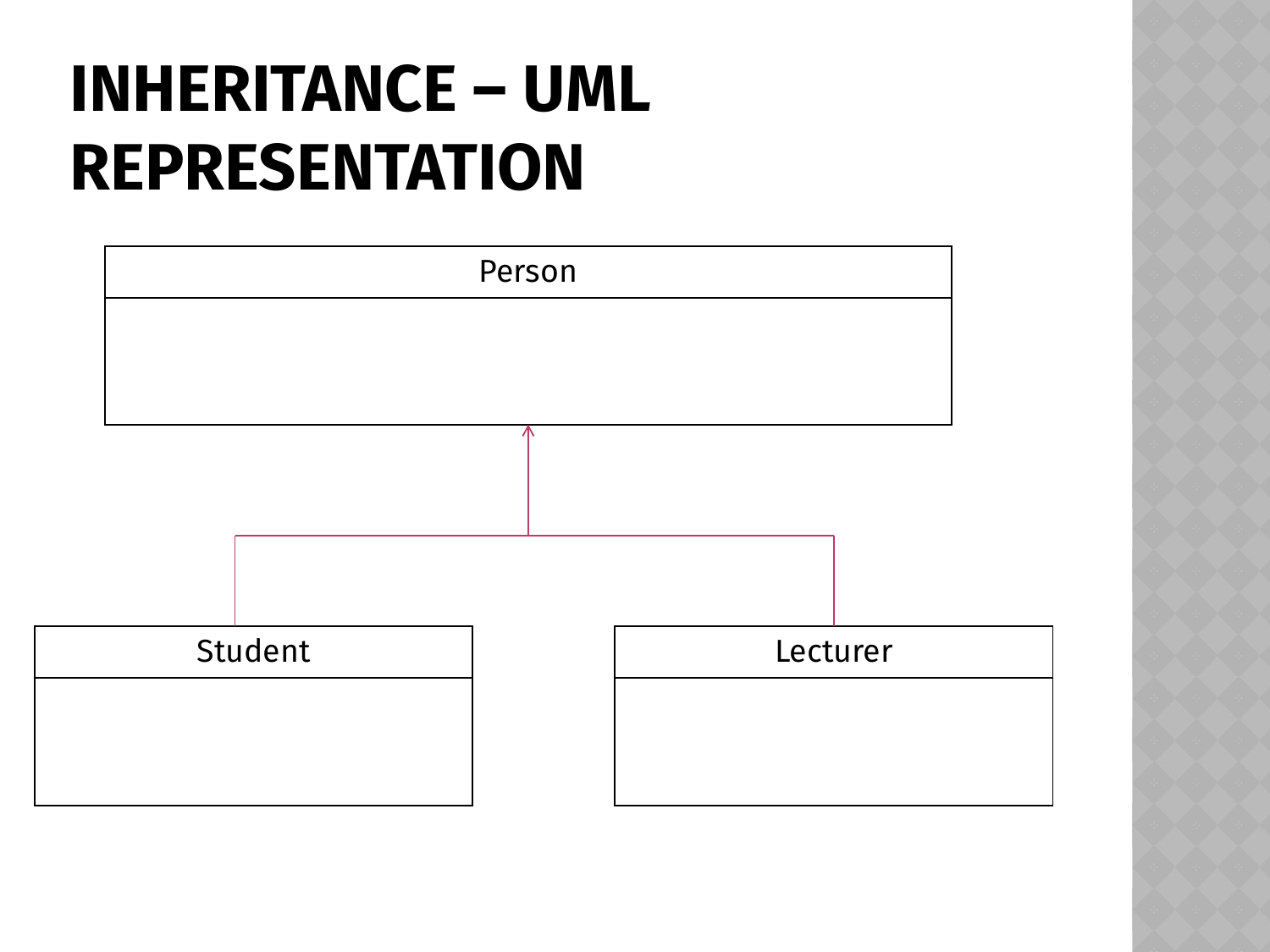

# Inheritance – uml representation
| Person |
| --- |
|  |
| Student |
| --- |
|  |
| Lecturer |
| --- |
|  |